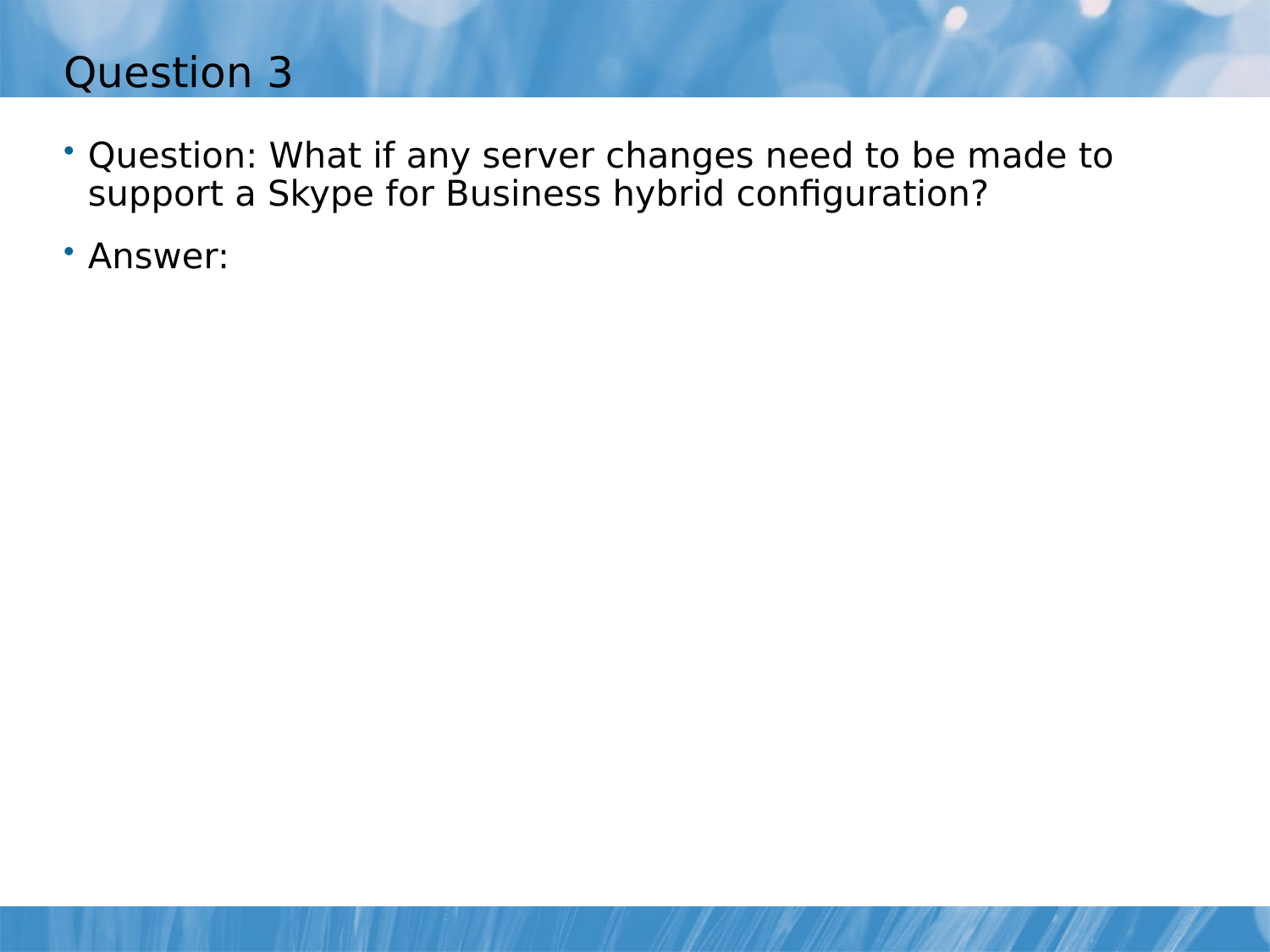

# Question 3
Question: What if any server changes need to be made to support a Skype for Business hybrid configuration?
Answer: